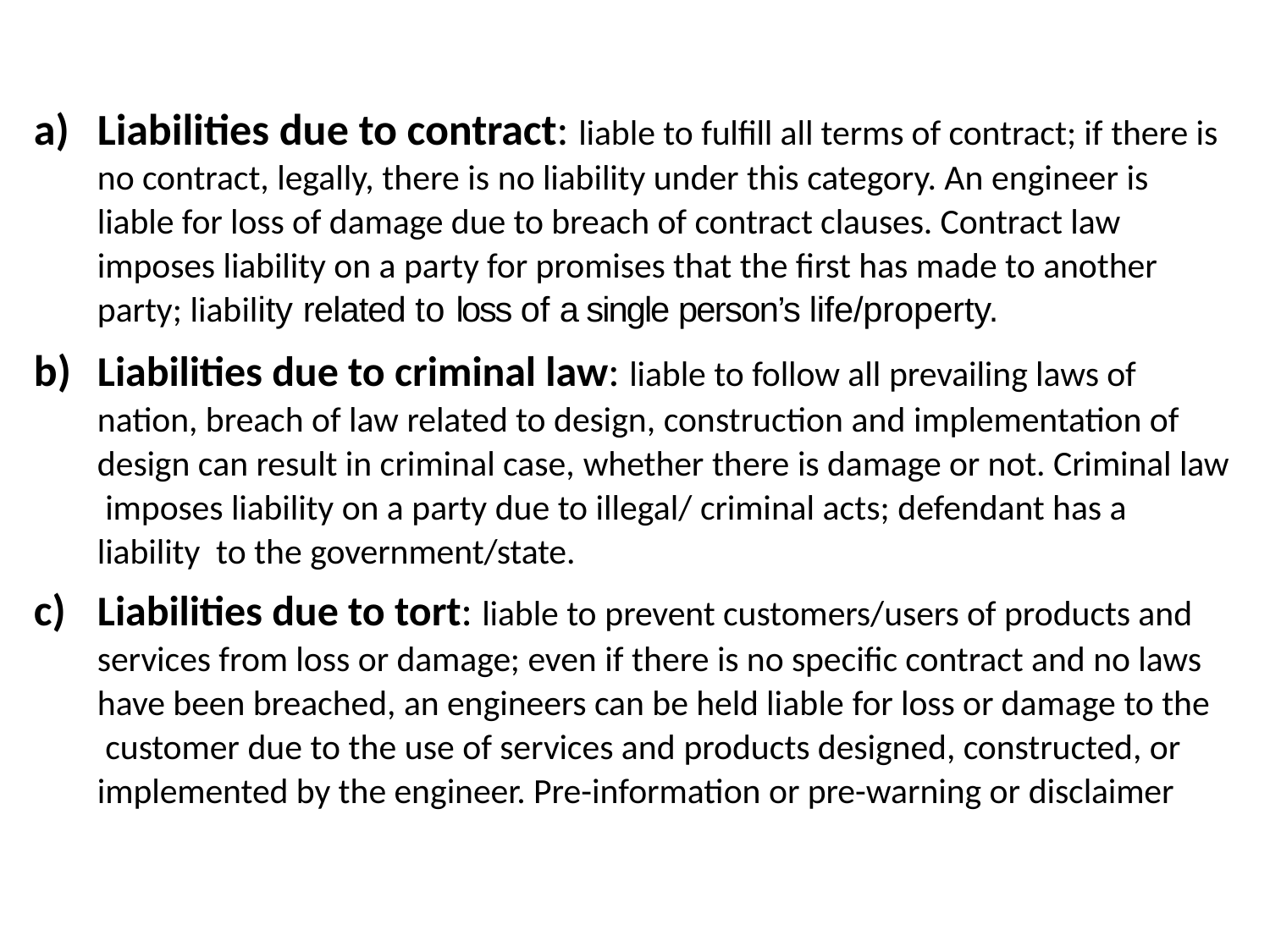

# a)	Liabilities due to contract: liable to fulfill all terms of contract; if there is  no contract, legally, there is no liability under this category. An engineer is  liable for loss of damage due to breach of contract clauses. Contract law  imposes liability on a party for promises that the first has made to another  party; liability related to loss of a single person’s life/property.
Liabilities due to criminal law: liable to follow all prevailing laws of  nation, breach of law related to design, construction and implementation of  design can result in criminal case, whether there is damage or not. Criminal law  imposes liability on a party due to illegal/ criminal acts; defendant has a liability  to the government/state.
Liabilities due to tort: liable to prevent customers/users of products and  services from loss or damage; even if there is no specific contract and no laws  have been breached, an engineers can be held liable for loss or damage to the  customer due to the use of services and products designed, constructed, or  implemented by the engineer. Pre-information or pre-warning or disclaimer